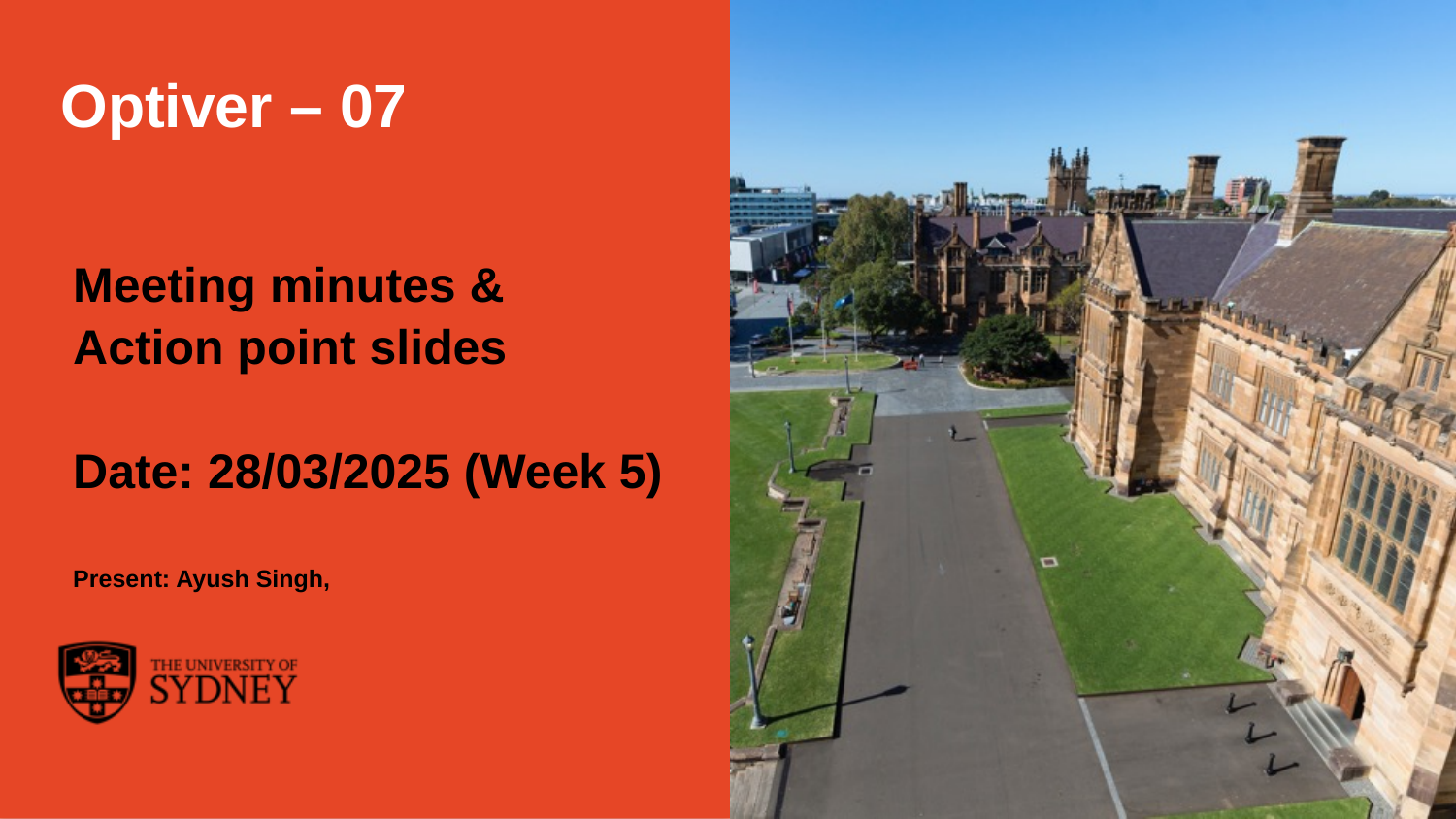

# Optiver – 07
Meeting minutes &
Action point slides

Date: 28/03/2025 (Week 5)

Present: Ayush Singh,